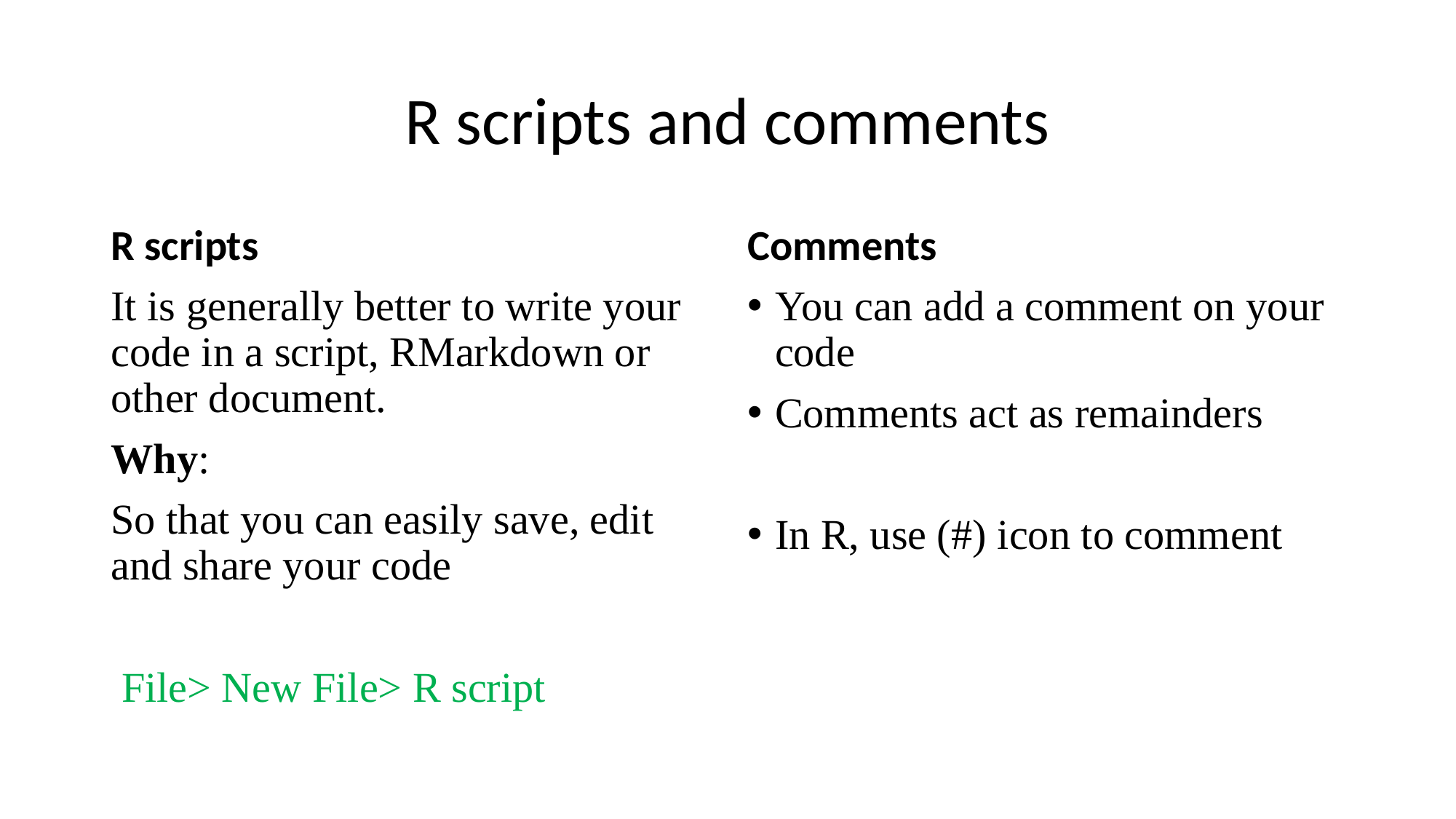

# R scripts and comments
R scripts
It is generally better to write your code in a script, RMarkdown or other document.
Why:
So that you can easily save, edit and share your code

 File> New File> R script

Comments
You can add a comment on your code
Comments act as remainders

In R, use (#) icon to comment